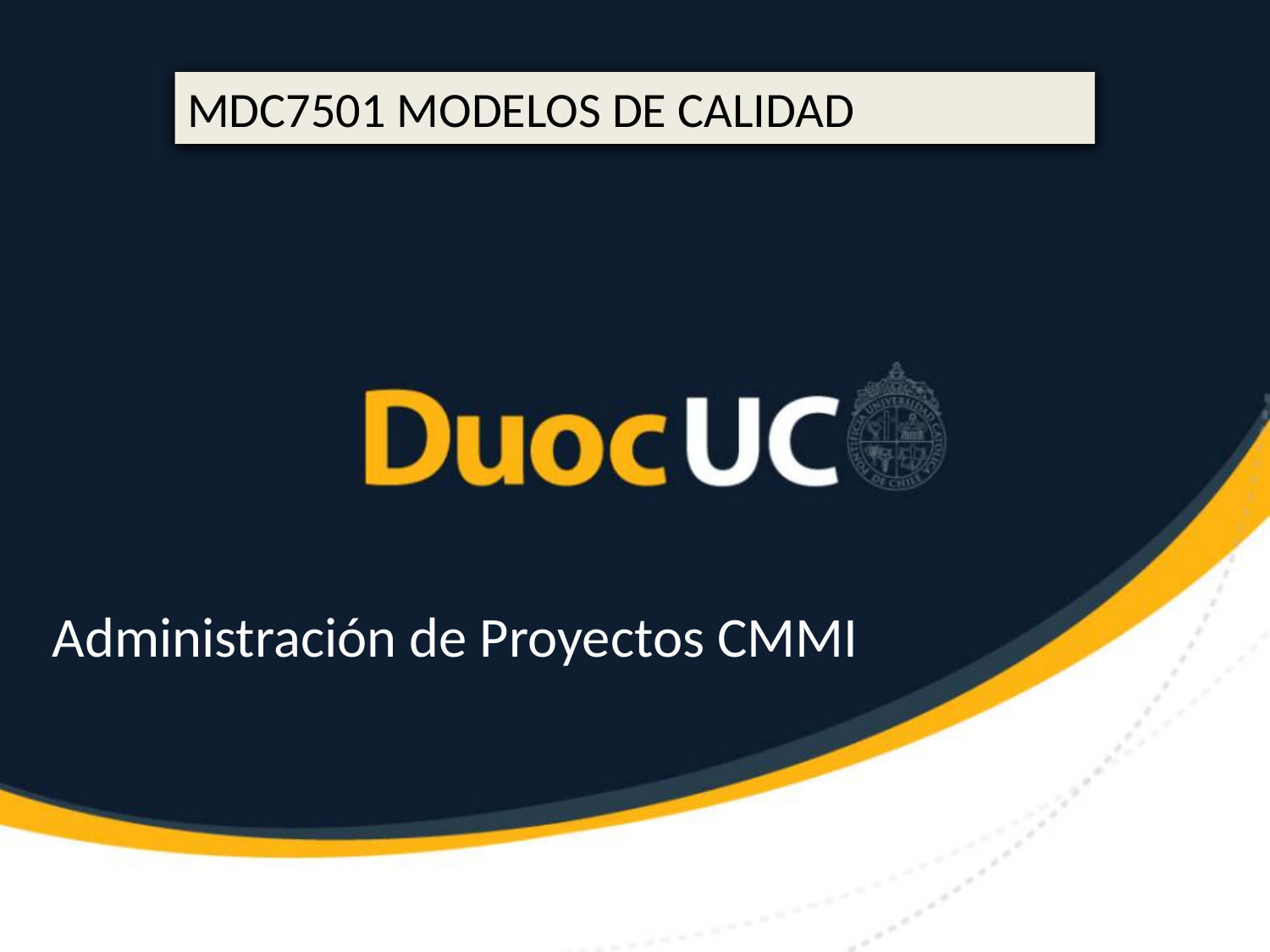

MDC7501 MODELOS DE CALIDAD
Administración de Proyectos CMMI